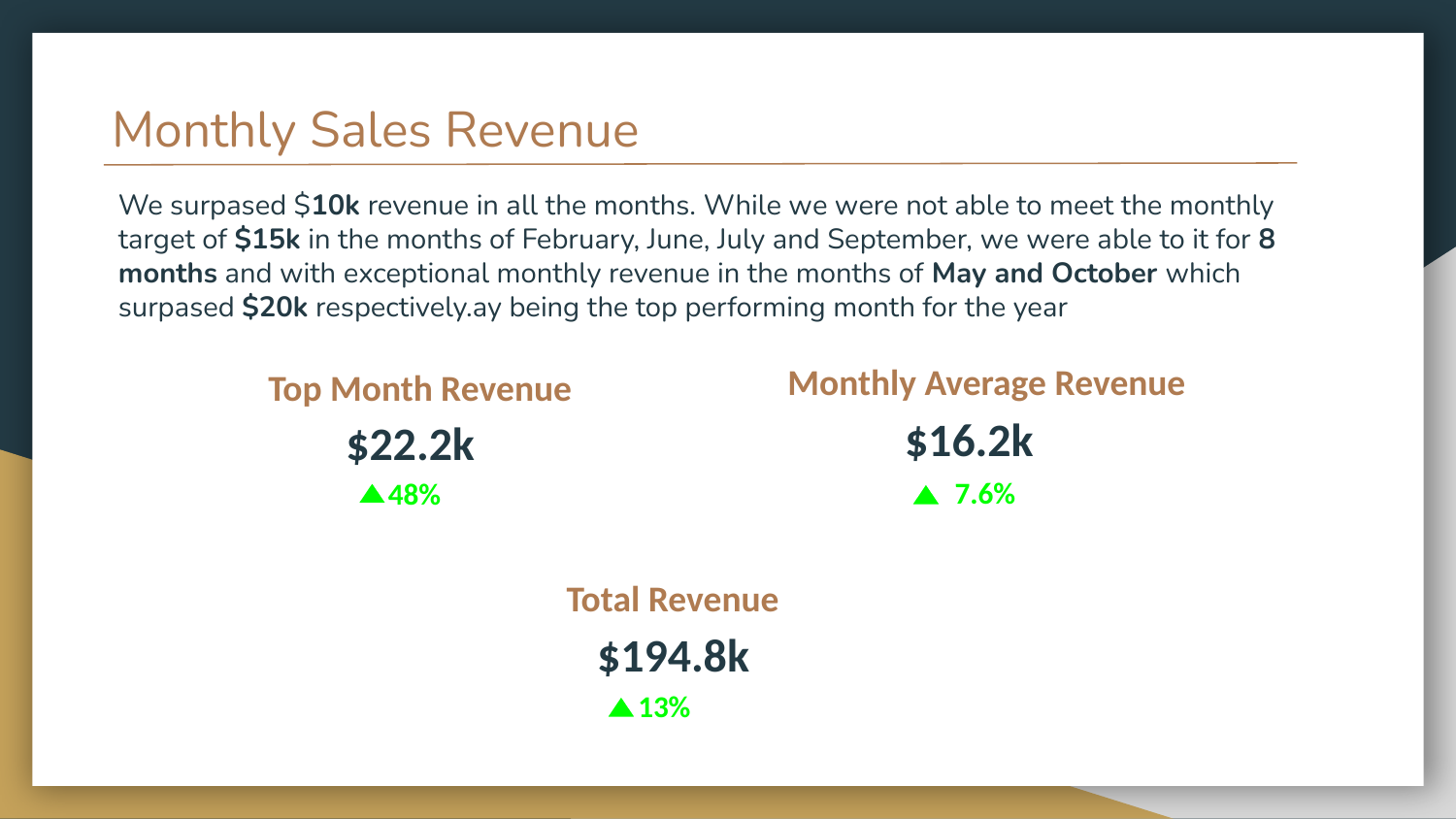

# Monthly Sales Revenue
We surpased $10k revenue in all the months. While we were not able to meet the monthly target of $15k in the months of February, June, July and September, we were able to it for 8 months and with exceptional monthly revenue in the months of May and October which surpased $20k respectively.ay being the top performing month for the year
Monthly Average Revenue
Top Month Revenue
$16.2k
$22.2k
7.6%
48%

Total Revenue
$194.8k
13%